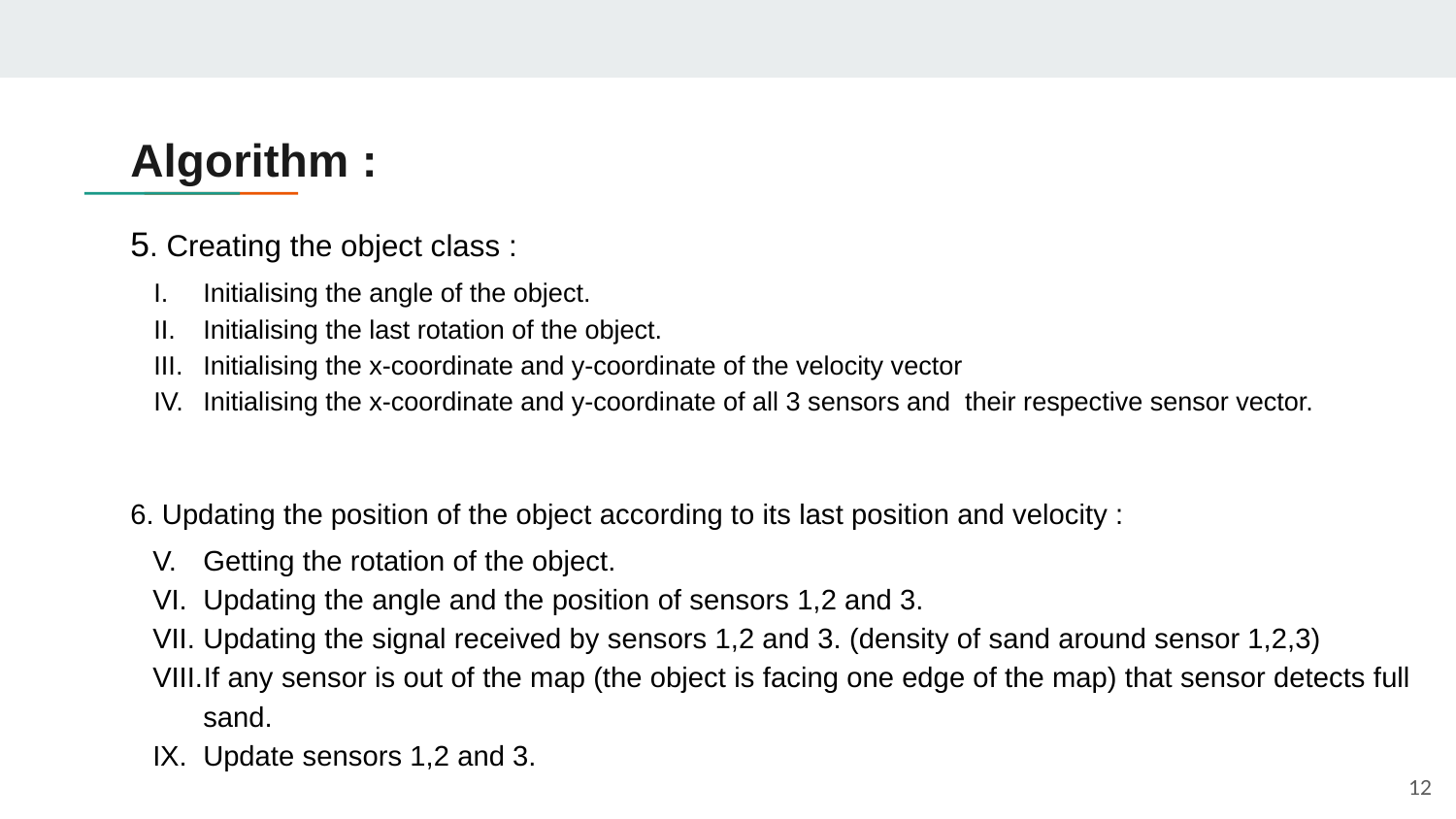

# Algorithm :

5. Creating the object class :
Initialising the angle of the object.
Initialising the last rotation of the object.
Initialising the x-coordinate and y-coordinate of the velocity vector
Initialising the x-coordinate and y-coordinate of all 3 sensors and  their respective sensor vector.

6. Updating the position of the object according to its last position and velocity :
Getting the rotation of the object.
Updating the angle and the position of sensors 1,2 and 3.
Updating the signal received by sensors 1,2 and 3. (density of sand around sensor 1,2,3)
If any sensor is out of the map (the object is facing one edge of the map) that sensor detects full sand.
Update sensors 1,2 and 3.
12